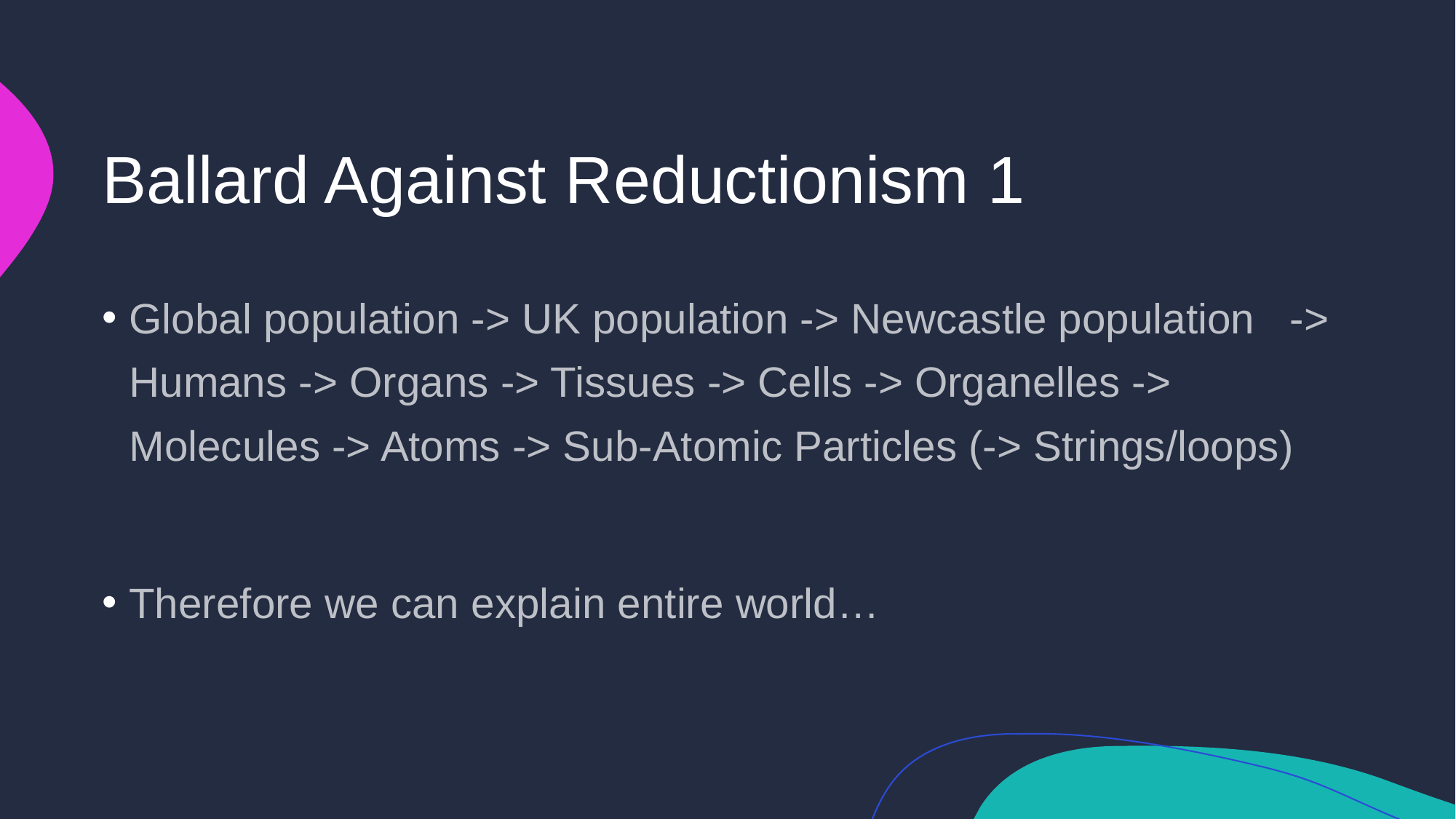

# Ballard Against Reductionism 1
Global population -> UK population -> Newcastle population   -> Humans -> Organs -> Tissues -> Cells -> Organelles -> Molecules -> Atoms -> Sub-Atomic Particles (-> Strings/loops)

Therefore we can explain entire world…